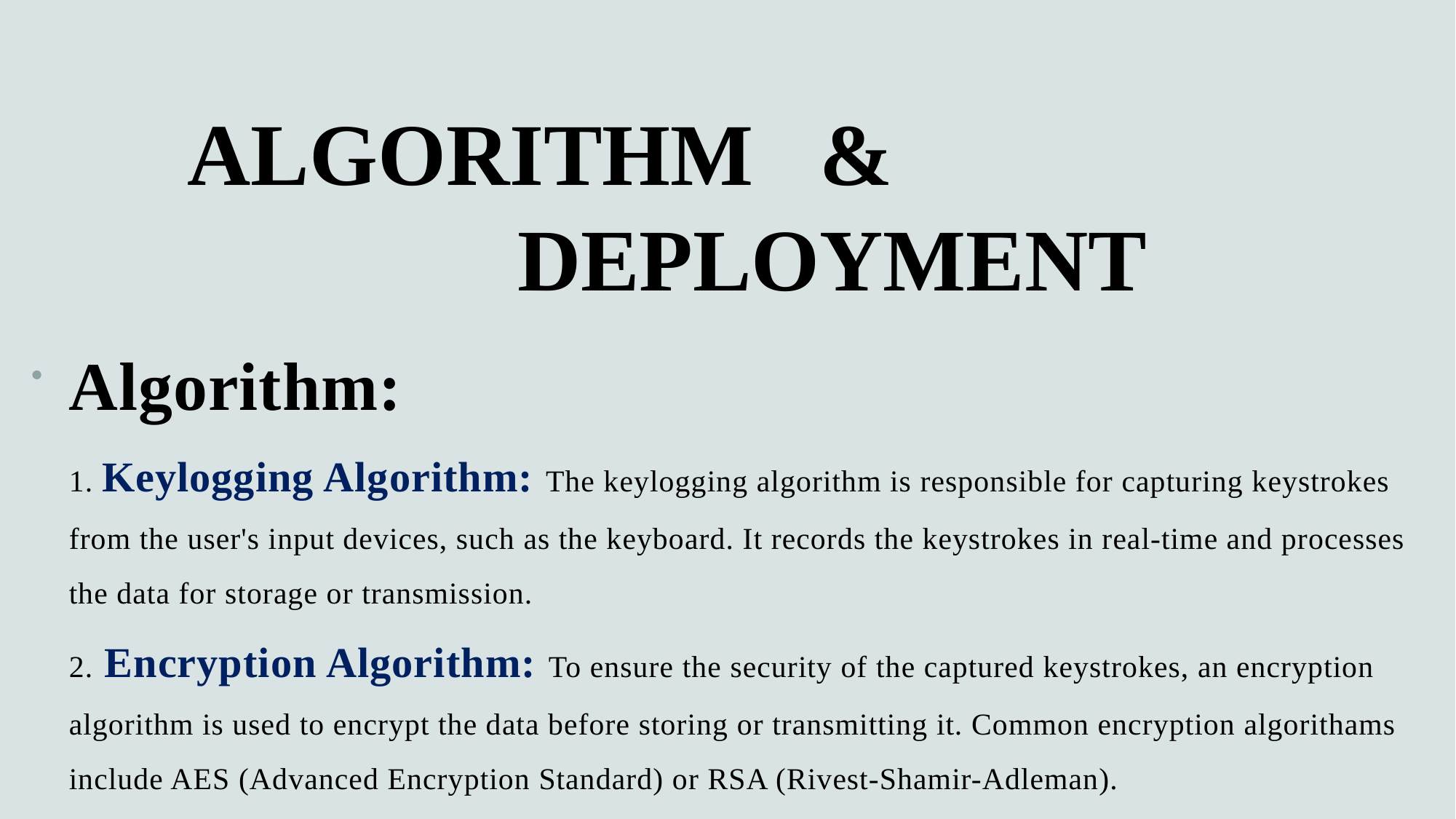

# ALGORITHM   &                                            DEPLOYMENT
Algorithm:
1. Keylogging Algorithm: The keylogging algorithm is responsible for capturing keystrokes from the user's input devices, such as the keyboard. It records the keystrokes in real-time and processes the data for storage or transmission.
2. Encryption Algorithm: To ensure the security of the captured keystrokes, an encryption algorithm is used to encrypt the data before storing or transmitting it. Common encryption algorithams include AES (Advanced Encryption Standard) or RSA (Rivest-Shamir-Adleman).